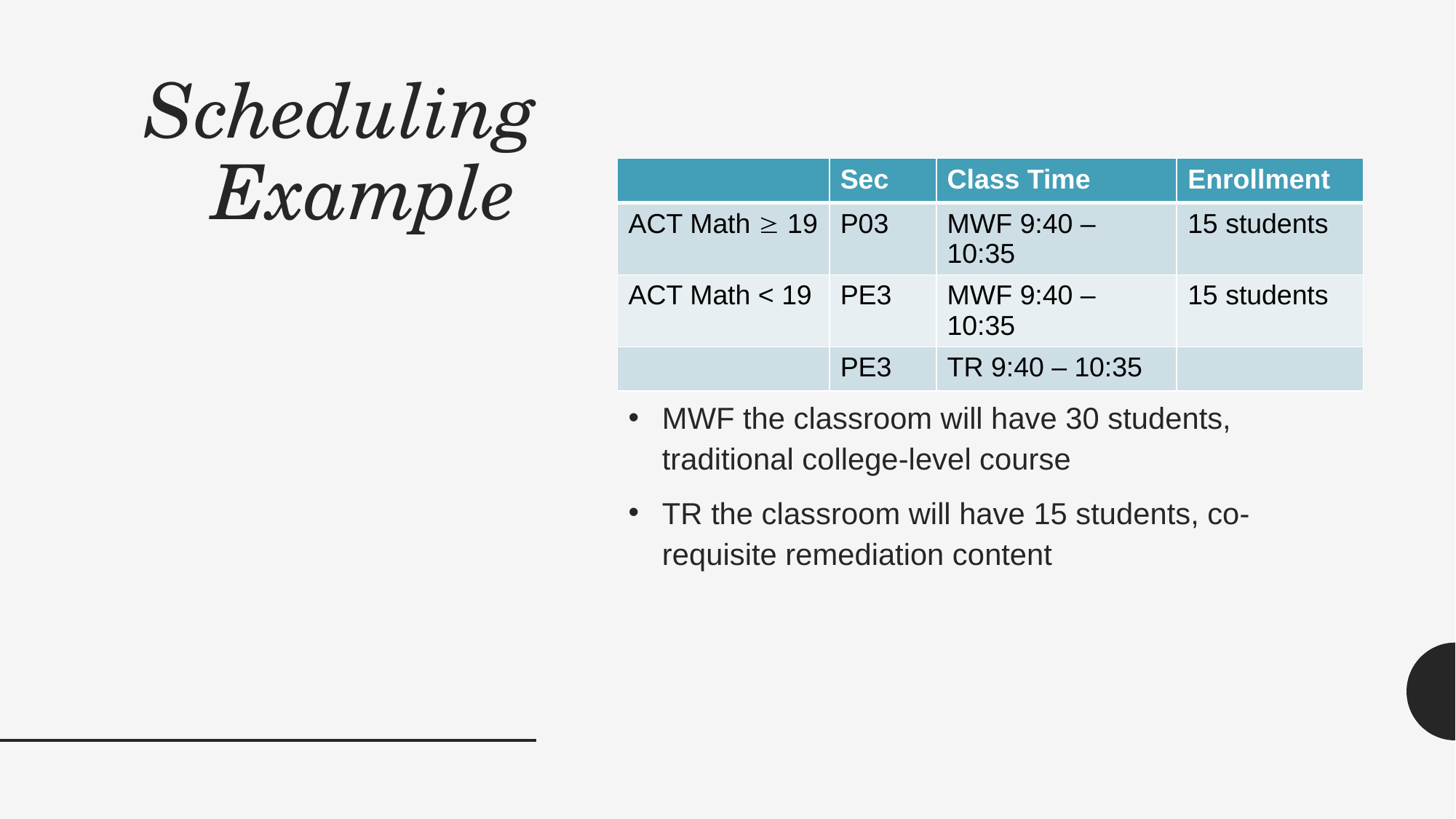

# Scheduling Example
|  | Sec | Class Time | Enrollment |
| --- | --- | --- | --- |
| ACT Math ≥ 19 | P03 | MWF 9:40 – 10:35 | 15 students |
| ACT Math < 19 | PE3 | MWF 9:40 – 10:35 | 15 students |
|  | PE3 | TR 9:40 – 10:35 |  |
MWF the classroom will have 30 students, traditional college-level course
TR the classroom will have 15 students, co-requisite remediation content